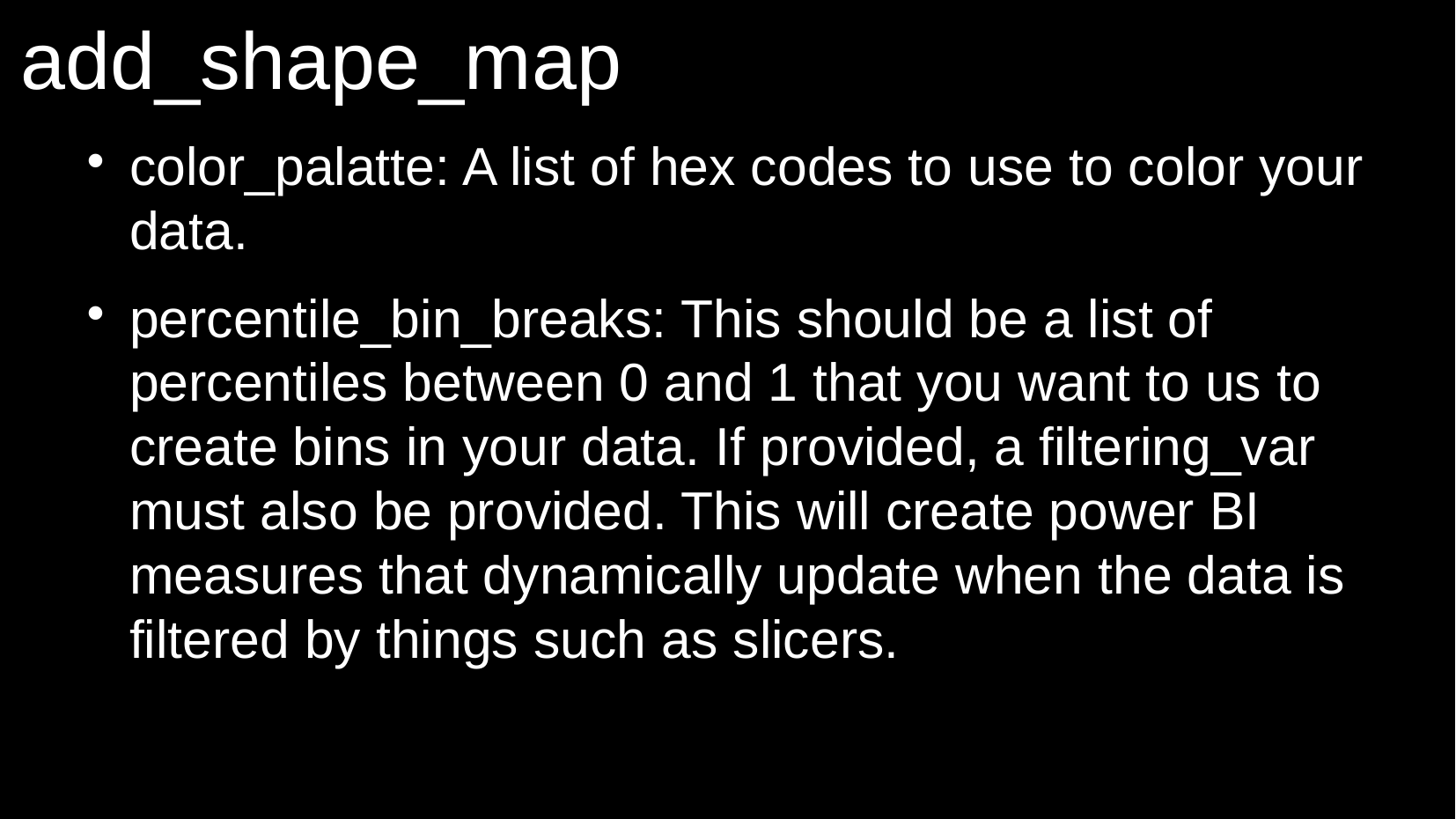

# add_shape_map
color_palatte: A list of hex codes to use to color your data.
percentile_bin_breaks: This should be a list of percentiles between 0 and 1 that you want to us to create bins in your data. If provided, a filtering_var must also be provided. This will create power BI measures that dynamically update when the data is filtered by things such as slicers.

34